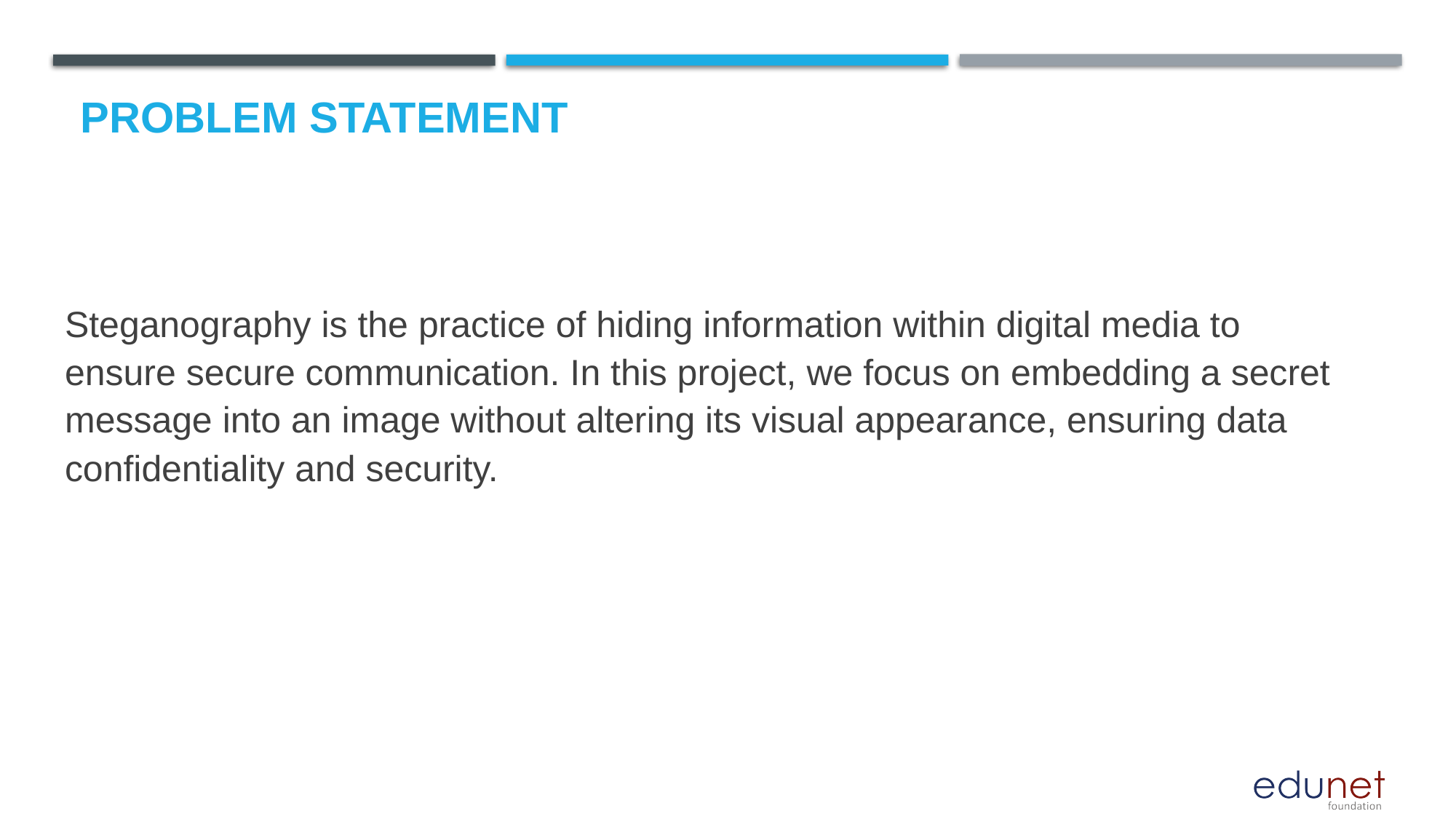

# Problem Statement
Steganography is the practice of hiding information within digital media to ensure secure communication. In this project, we focus on embedding a secret message into an image without altering its visual appearance, ensuring data confidentiality and security.